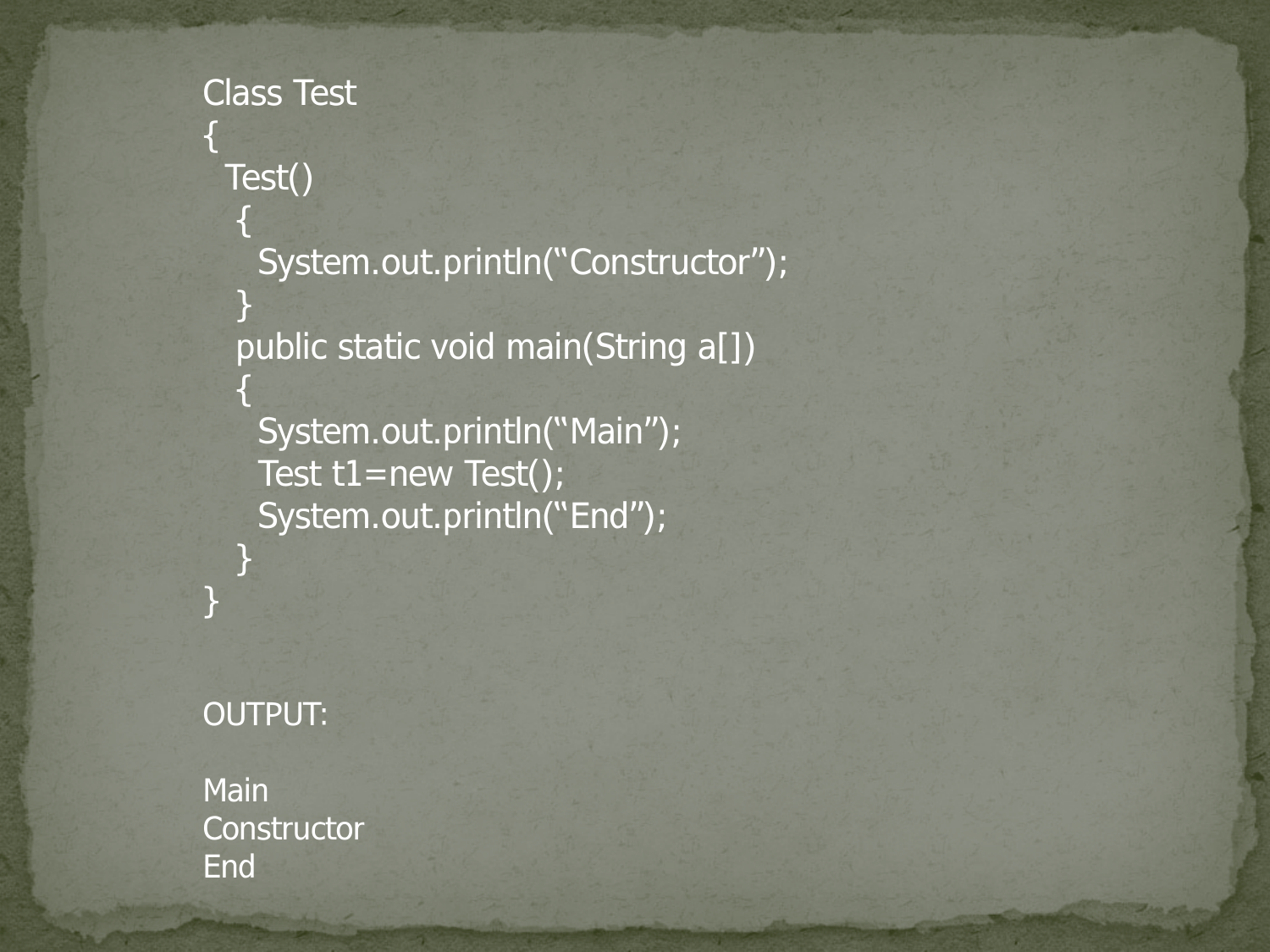

Class Test
{
  Test()
   {
     System.out.println(“Constructor”);
   }
   public static void main(String a[])
   {
     System.out.println(“Main”);
     Test t1=new Test();
     System.out.println(“End”);
   }
}
OUTPUT:

Main
Constructor
End